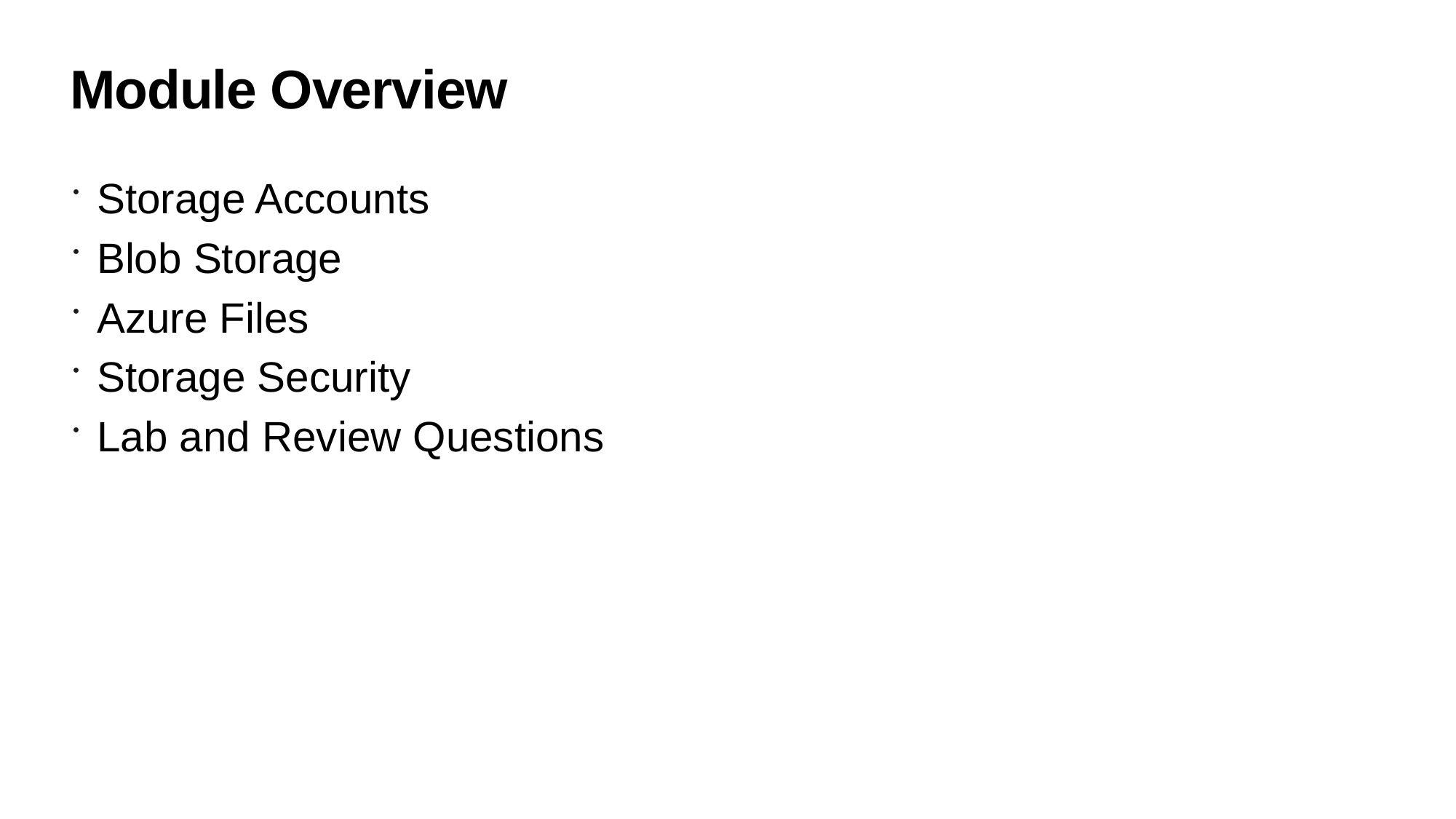

# Module Overview
Storage Accounts
Blob Storage
Azure Files
Storage Security
Lab and Review Questions